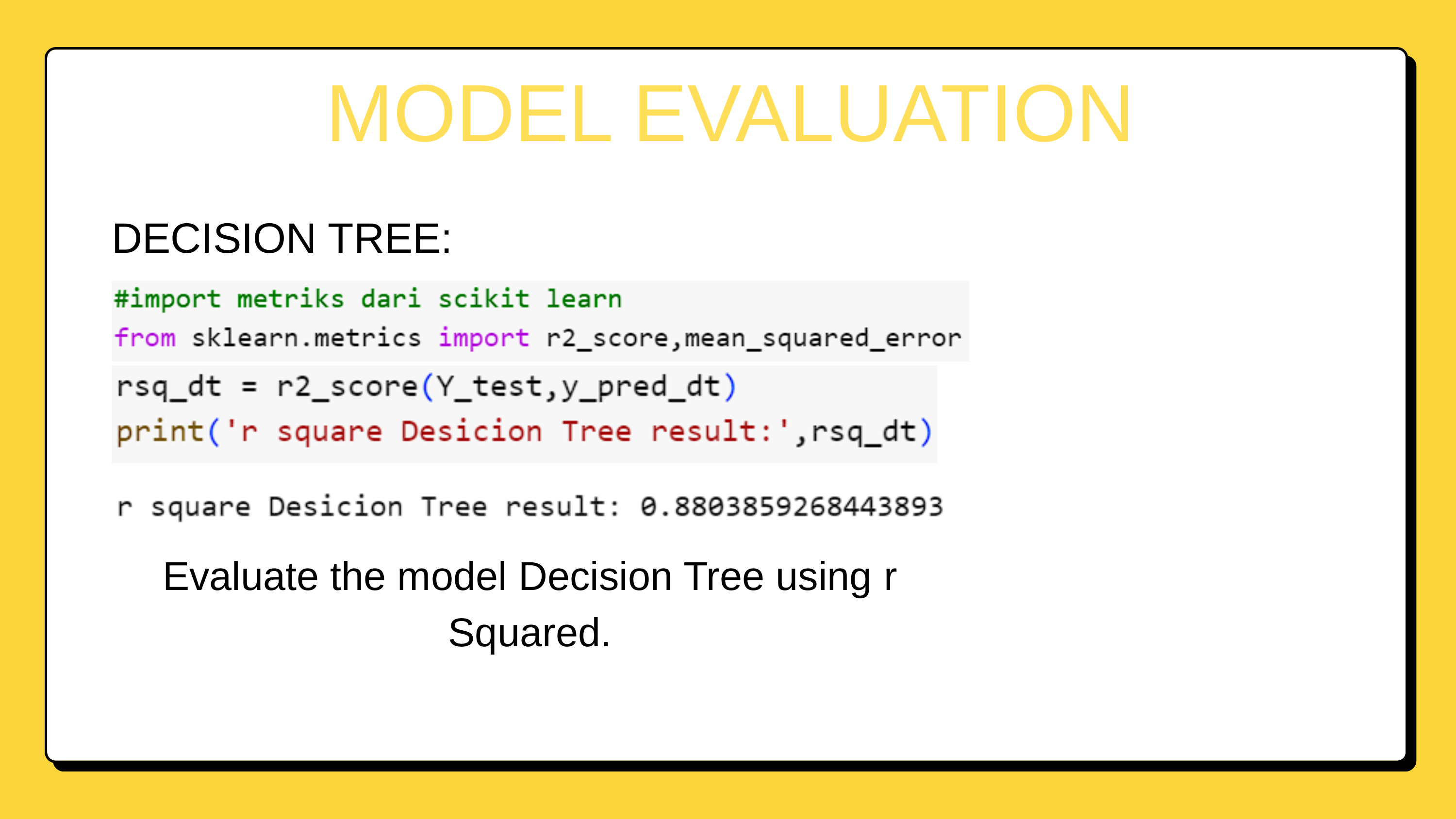

MODEL EVALUATION
DECISION TREE:

Evaluate the model Decision Tree using r Squared.